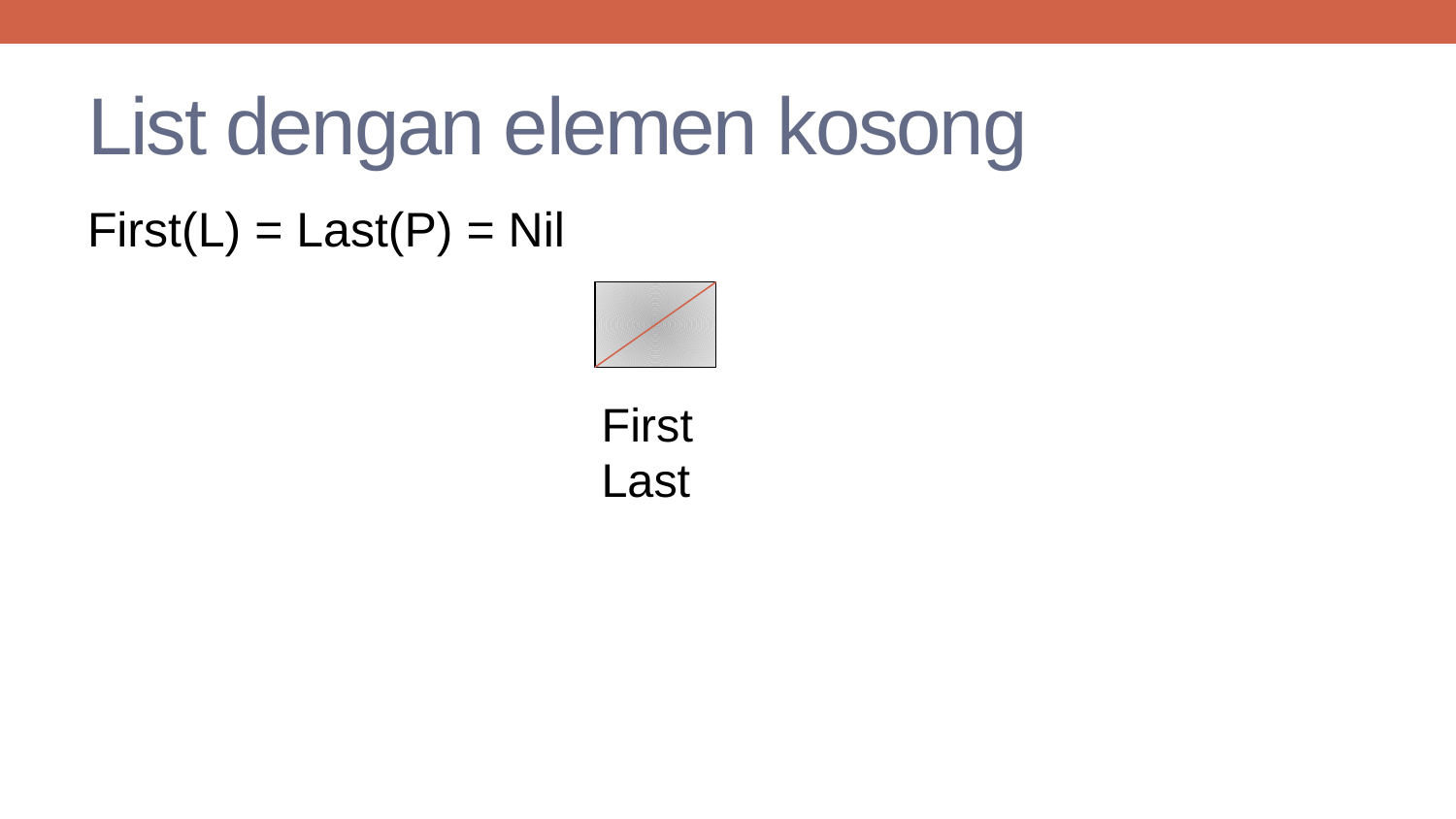

# List dengan elemen kosong
First(L) = Last(P) = Nil

First
Last